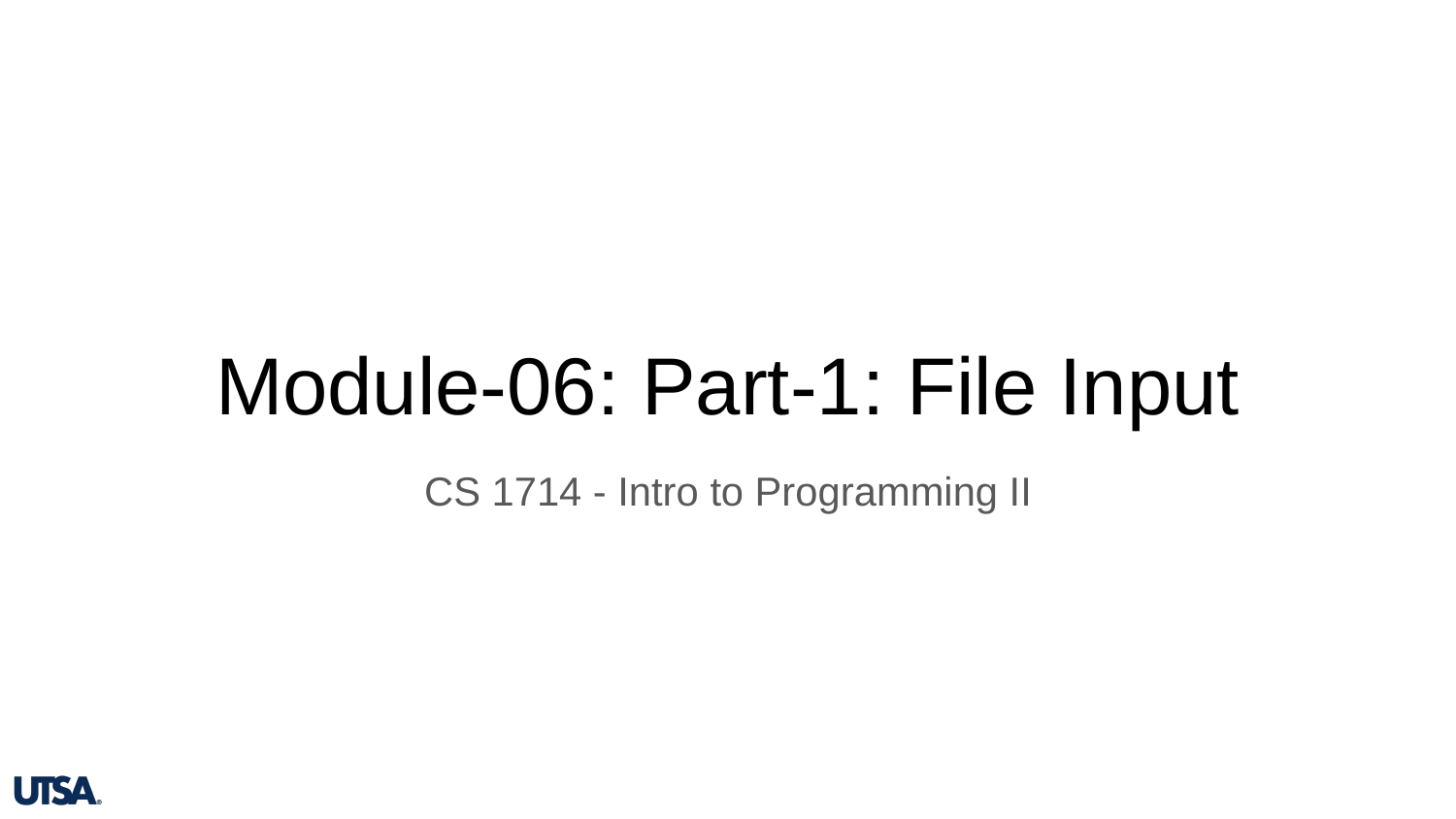

# Module-06: Part-1: File Input
CS 1714 - Intro to Programming II